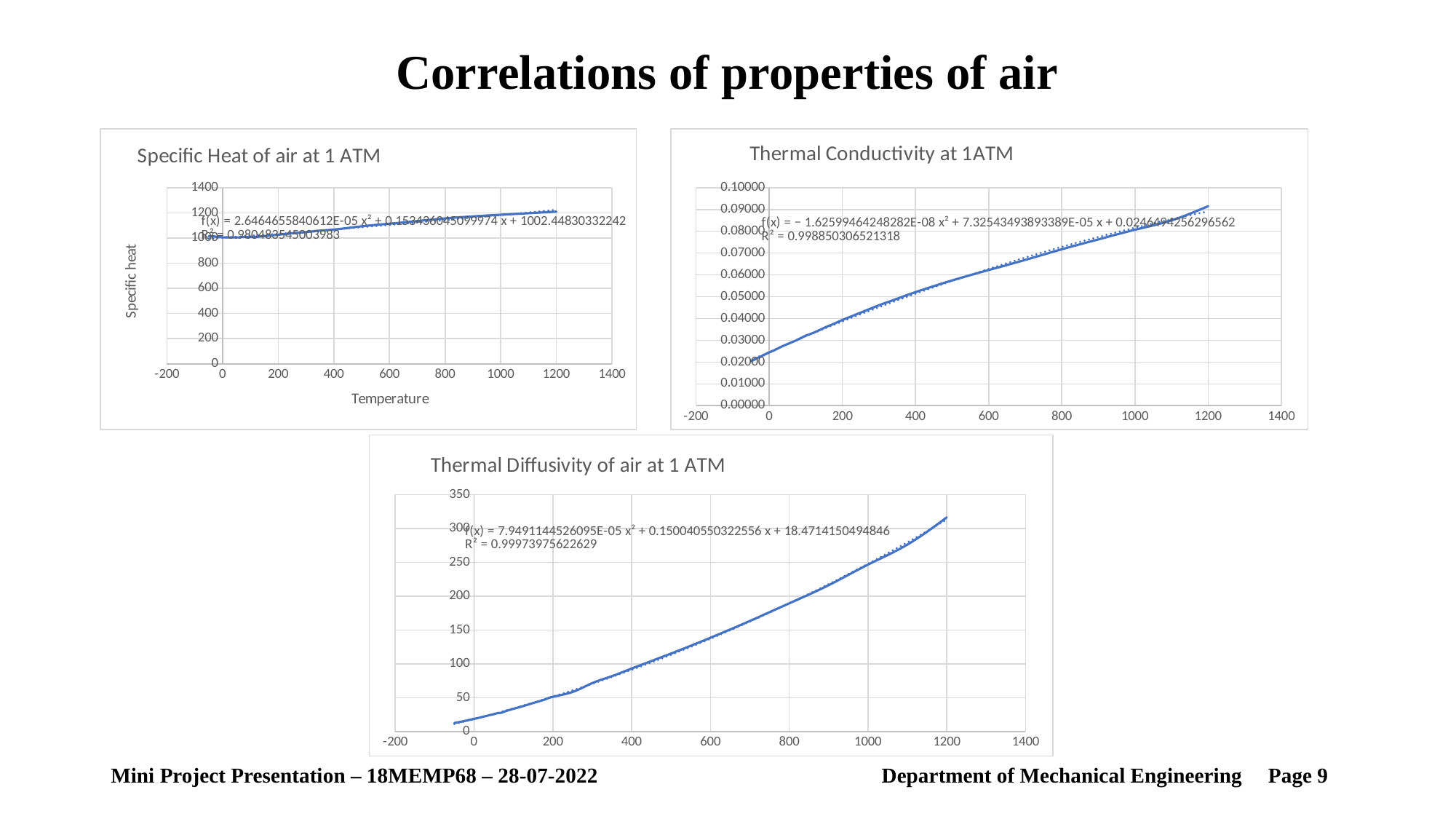

# Correlations of properties of air

### Chart: Thermal Conductivity at 1ATM

| Category |  |
|---|---|

### Chart: Specific Heat of air at 1 ATM

| Category | Specific Heat |
|---|---|

### Chart: Thermal Diffusivity of air at 1 ATM

| Category |  |
|---|---|
Mini Project Presentation – 18MEMP68 – 28-07-2022		                      Department of Mechanical Engineering     Page 9